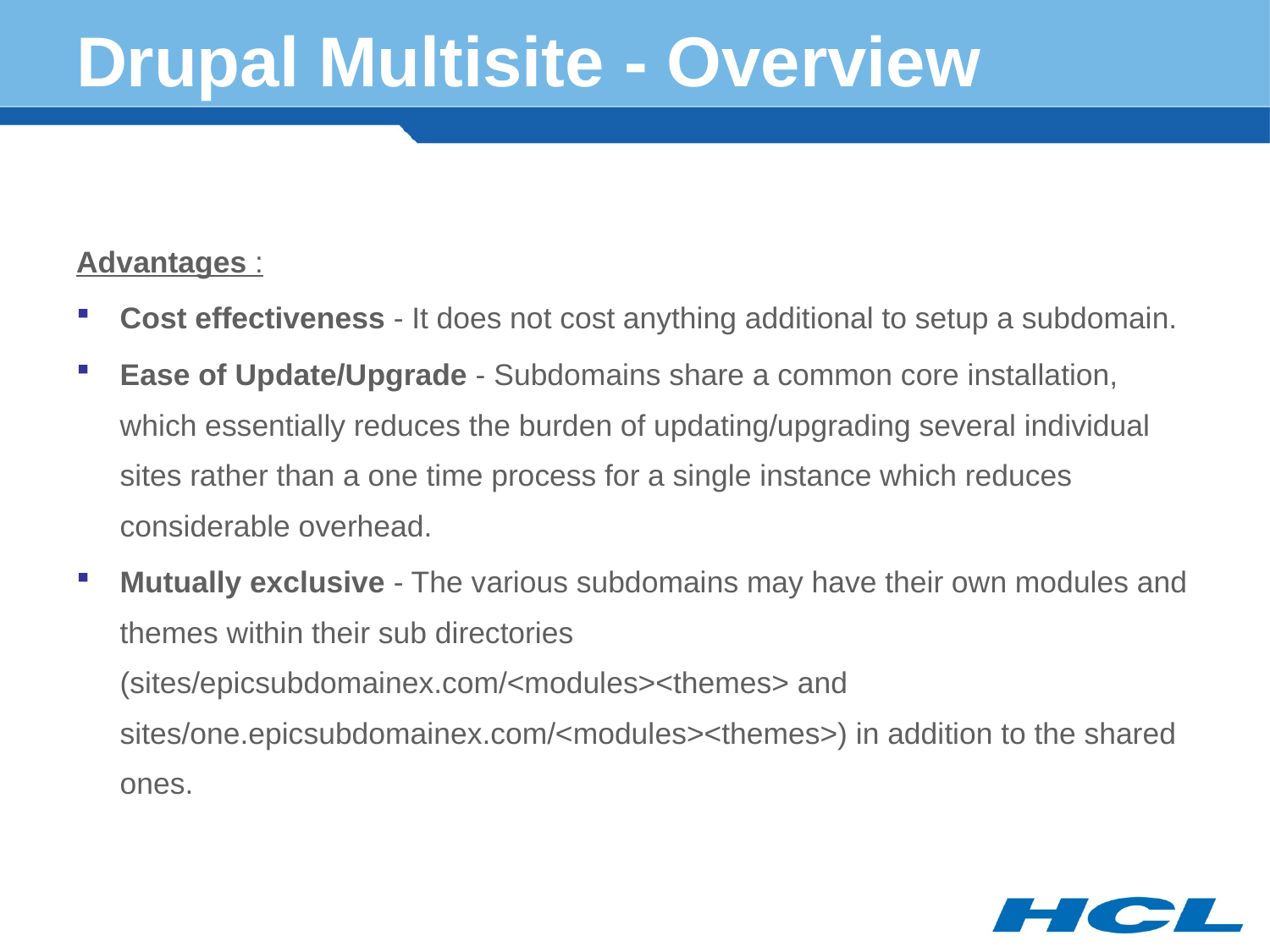

# Drupal Multisite - Overview
Advantages :
Cost effectiveness - It does not cost anything additional to setup a subdomain.
Ease of Update/Upgrade - Subdomains share a common core installation, which essentially reduces the burden of updating/upgrading several individual sites rather than a one time process for a single instance which reduces considerable overhead.
Mutually exclusive - The various subdomains may have their own modules and themes within their sub directories (sites/epicsubdomainex.com/<modules><themes> and sites/one.epicsubdomainex.com/<modules><themes>) in addition to the shared ones.